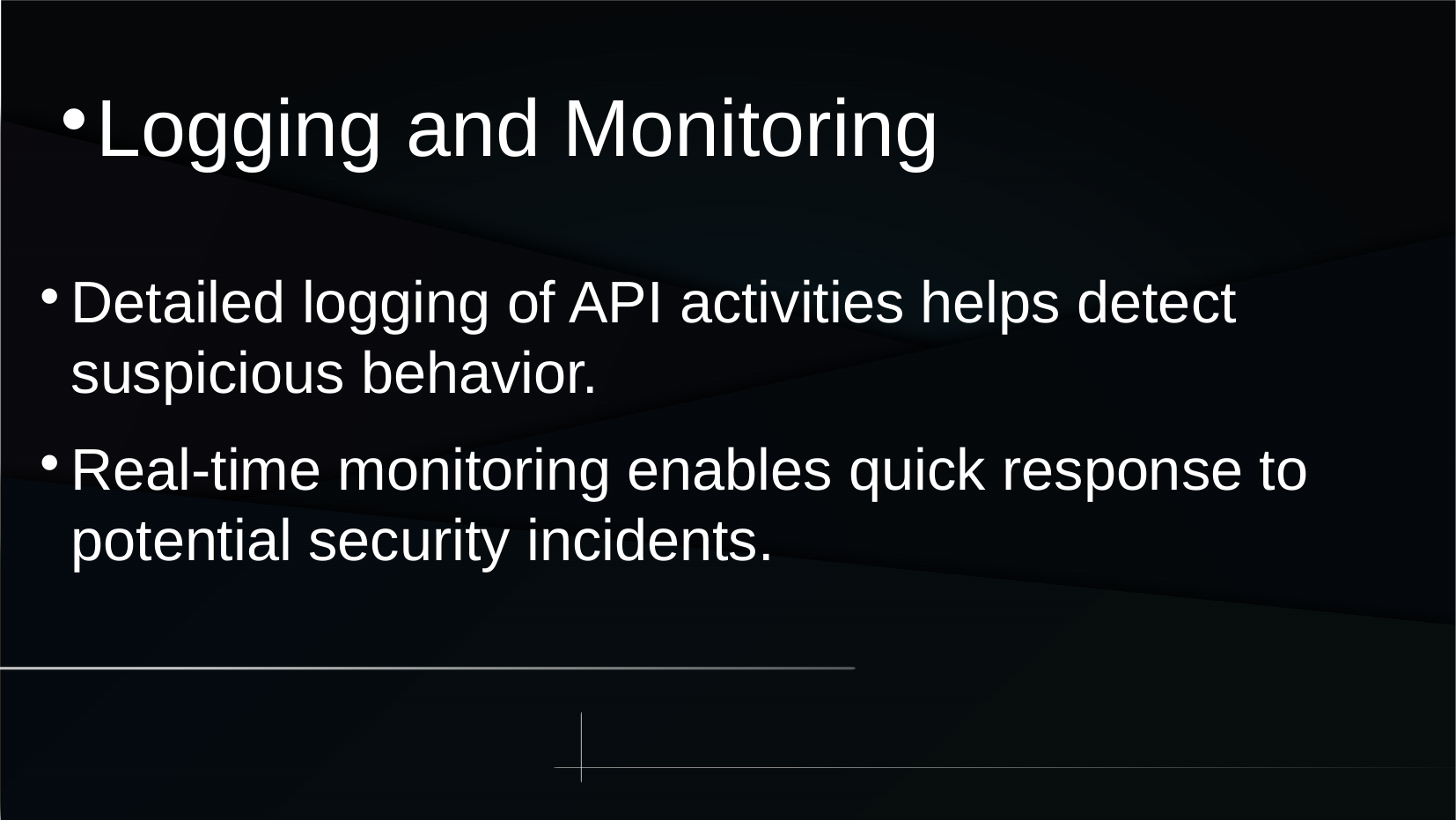

Logging and Monitoring
Detailed logging of API activities helps detect suspicious behavior.
Real-time monitoring enables quick response to potential security incidents.